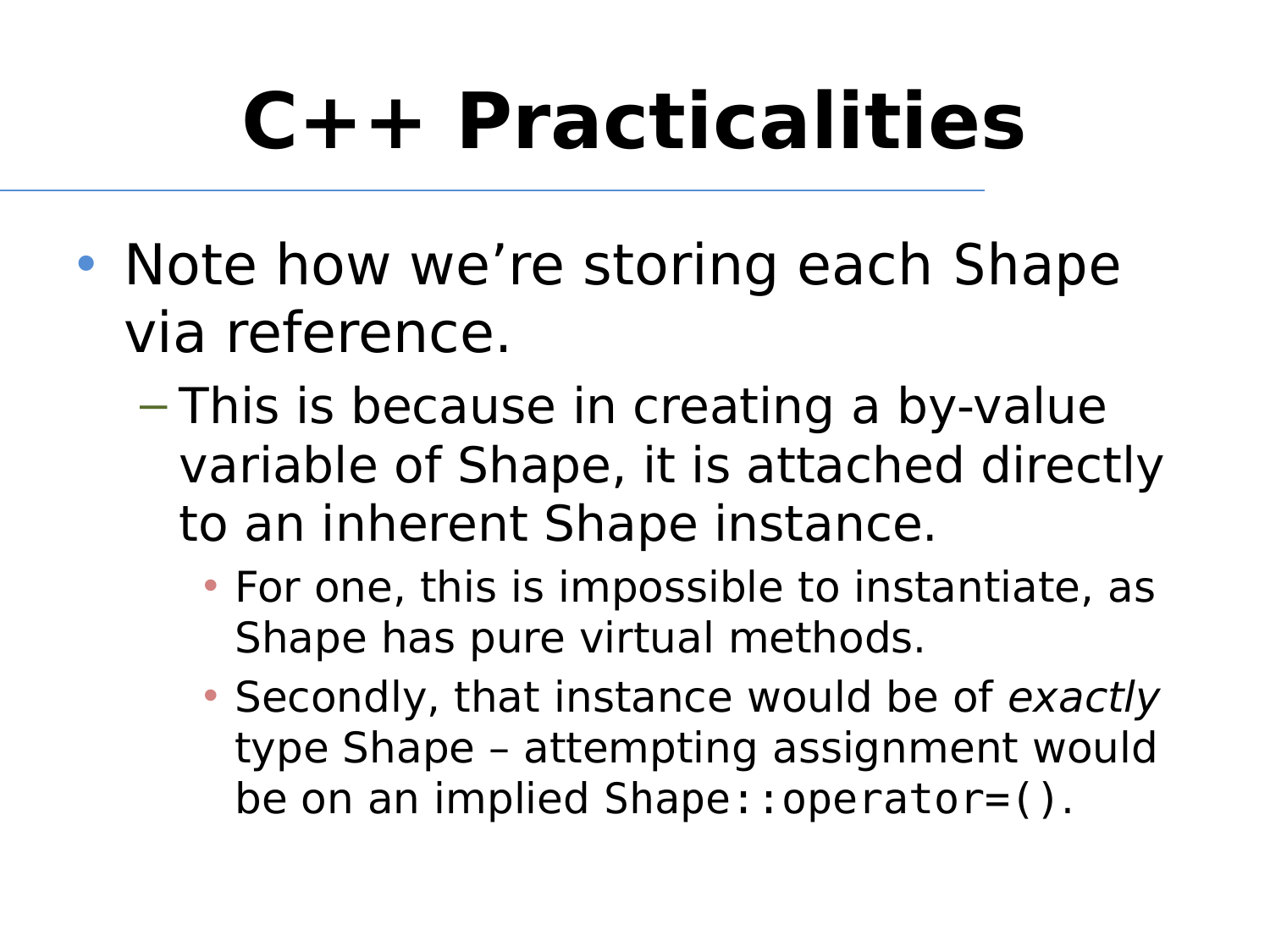

# C++ Practicalities
Note how we’re storing each Shape via reference.
This is because in creating a by-value variable of Shape, it is attached directly to an inherent Shape instance.
For one, this is impossible to instantiate, as Shape has pure virtual methods.
Secondly, that instance would be of exactly type Shape – attempting assignment would be on an implied Shape::operator=().